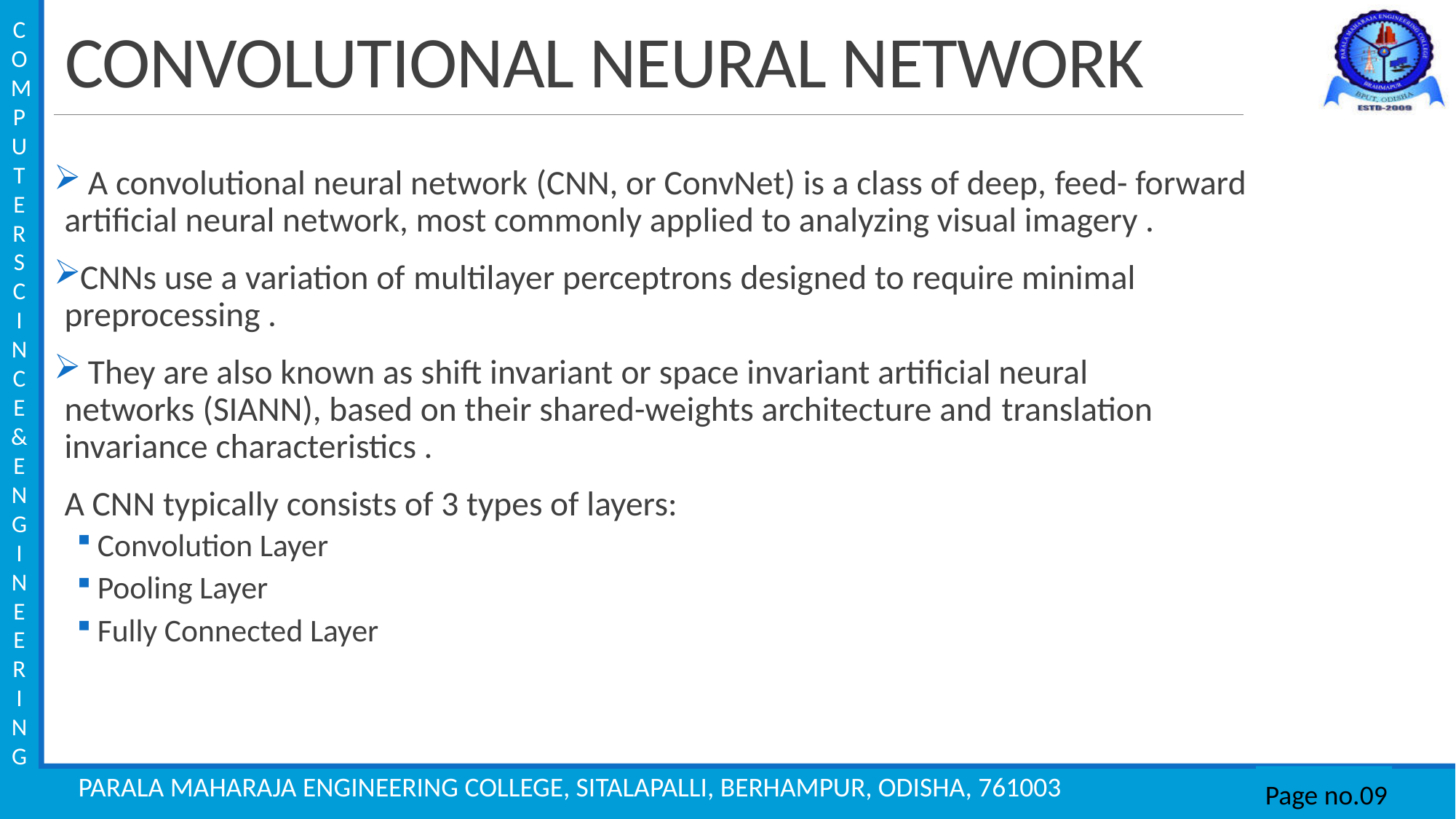

# CONVOLUTIONAL NEURAL NETWORK
 A convolutional neural network (CNN, or ConvNet) is a class of deep, feed- forward artificial neural network, most commonly applied to analyzing visual imagery .
CNNs use a variation of multilayer perceptrons designed to require minimal preprocessing .
 They are also known as shift invariant or space invariant artificial neural networks (SIANN), based on their shared-weights architecture and translation invariance characteristics .
A CNN typically consists of 3 types of layers:
Convolution Layer
Pooling Layer
Fully Connected Layer

Page no.09